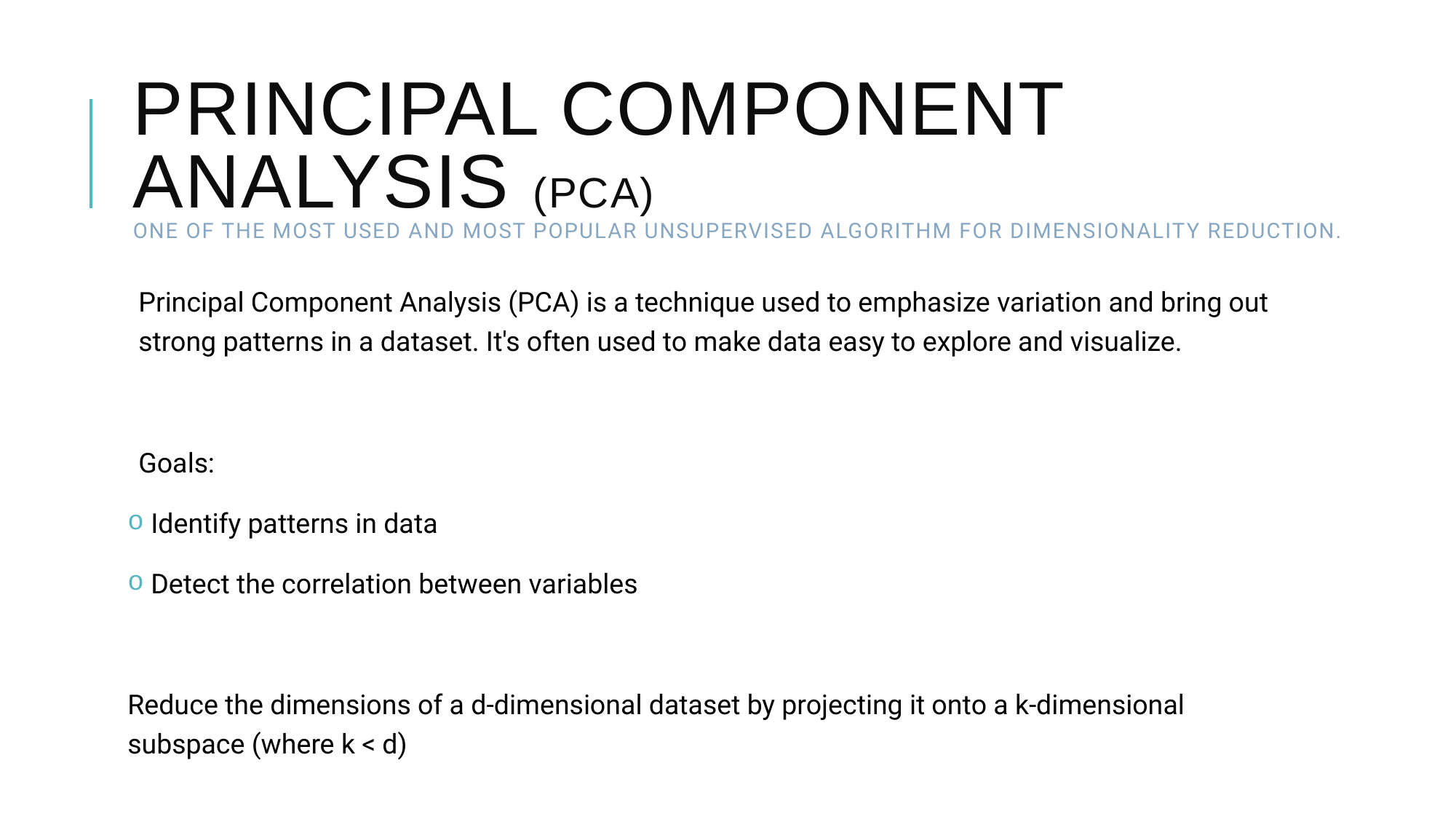

# Principal Component Analysis (PCA) One of the most used and most popular Unsupervised Algorithm for Dimensionality Reduction.
Principal Component Analysis (PCA) is a technique used to emphasize variation and bring out strong patterns in a dataset. It's often used to make data easy to explore and visualize.

Goals:
 Identify patterns in data
 Detect the correlation between variables

Reduce the dimensions of a d-dimensional dataset by projecting it onto a k-dimensional subspace (where k < d)